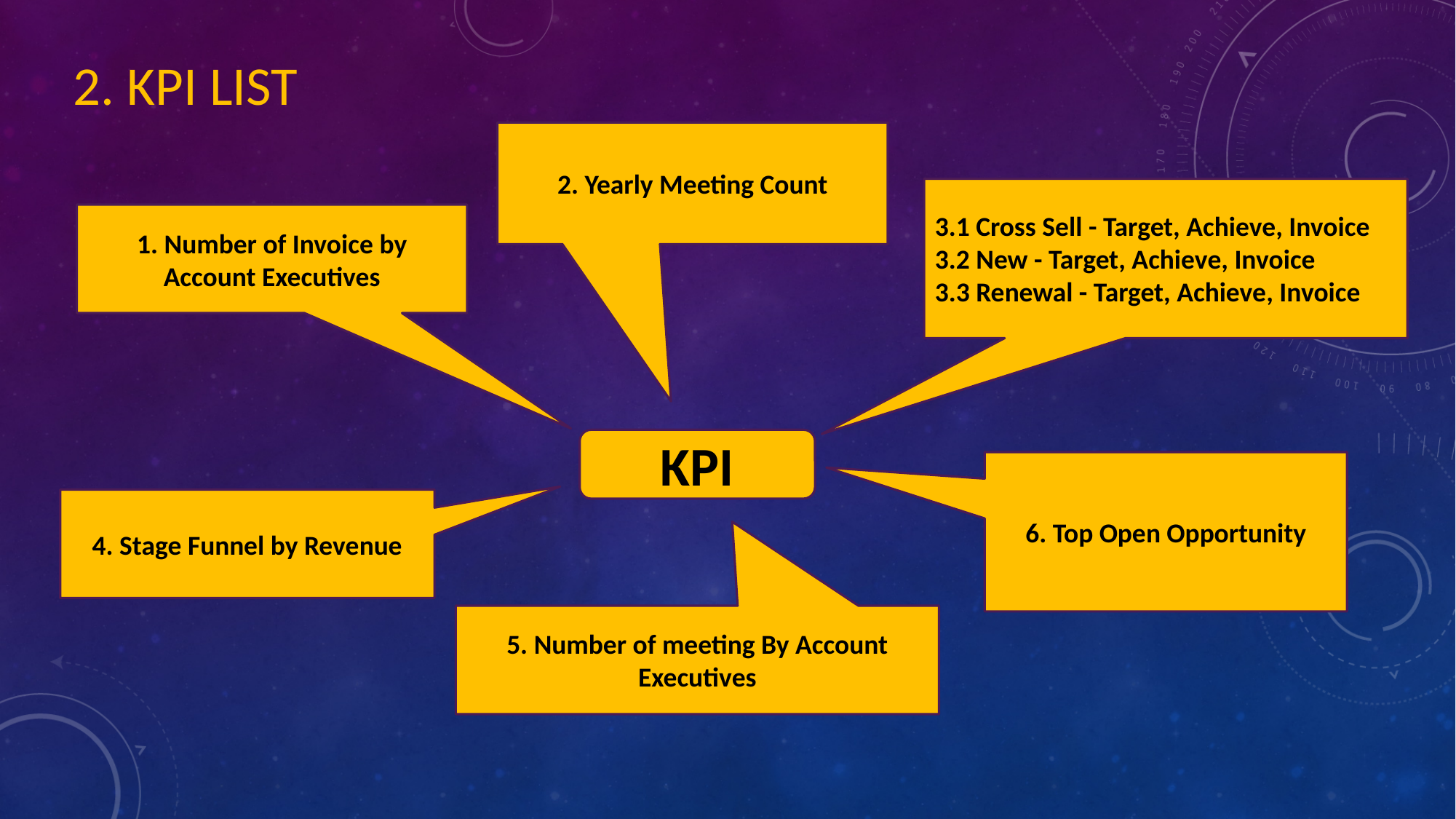

2. KPI LIST
2. Yearly Meeting Count
3.1 Cross Sell - Target, Achieve, Invoice
3.2 New - Target, Achieve, Invoice
3.3 Renewal - Target, Achieve, Invoice
1. Number of Invoice by Account Executives
KPI
6. Top Open Opportunity
4. Stage Funnel by Revenue
5. Number of meeting By Account Executives